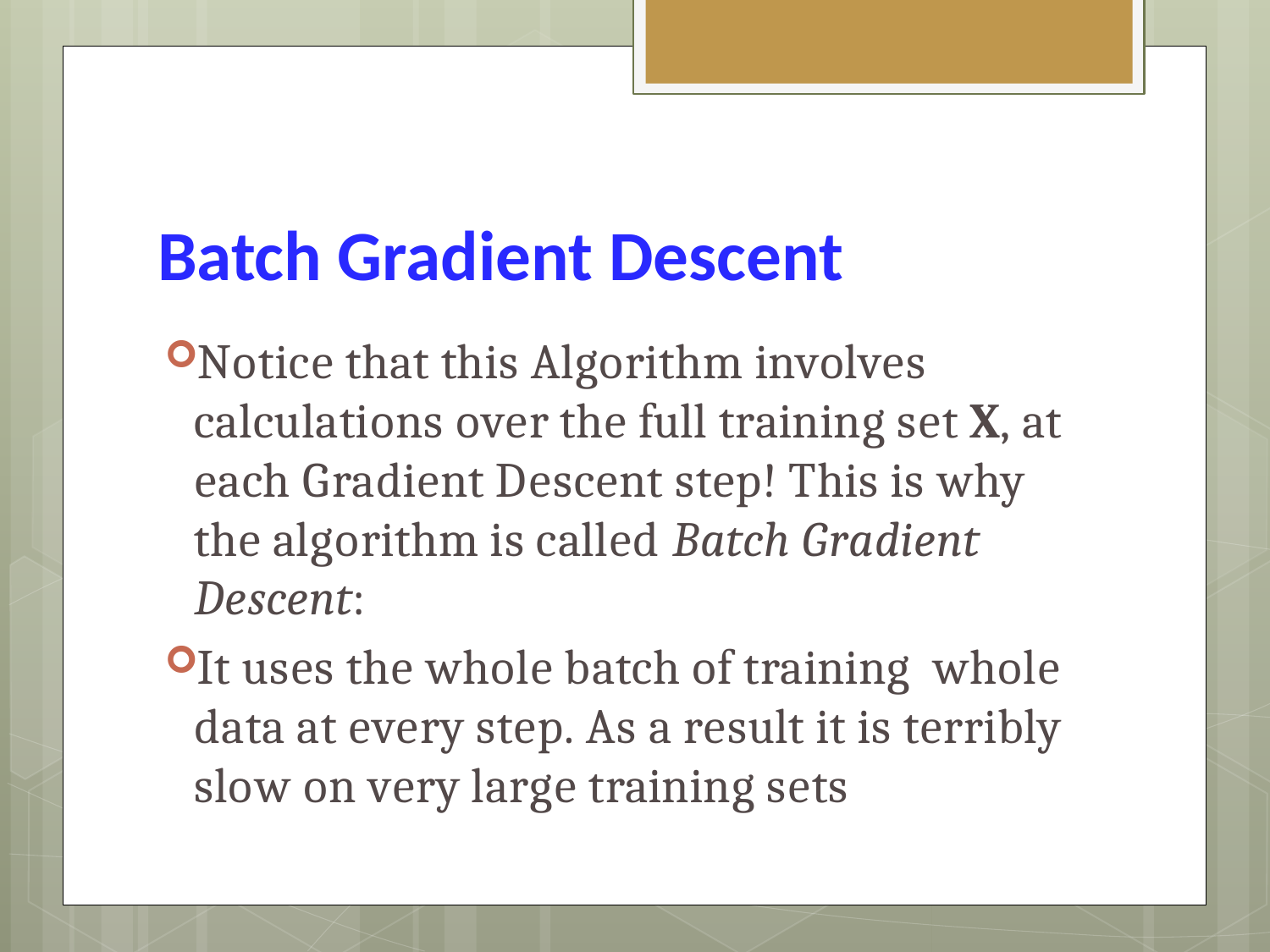

# Batch Gradient Descent
Notice that this Algorithm involves calculations over the full training set X, at each Gradient Descent step! This is why the algorithm is called Batch Gradient Descent:
It uses the whole batch of training  whole data at every step. As a result it is terribly slow on very large training sets